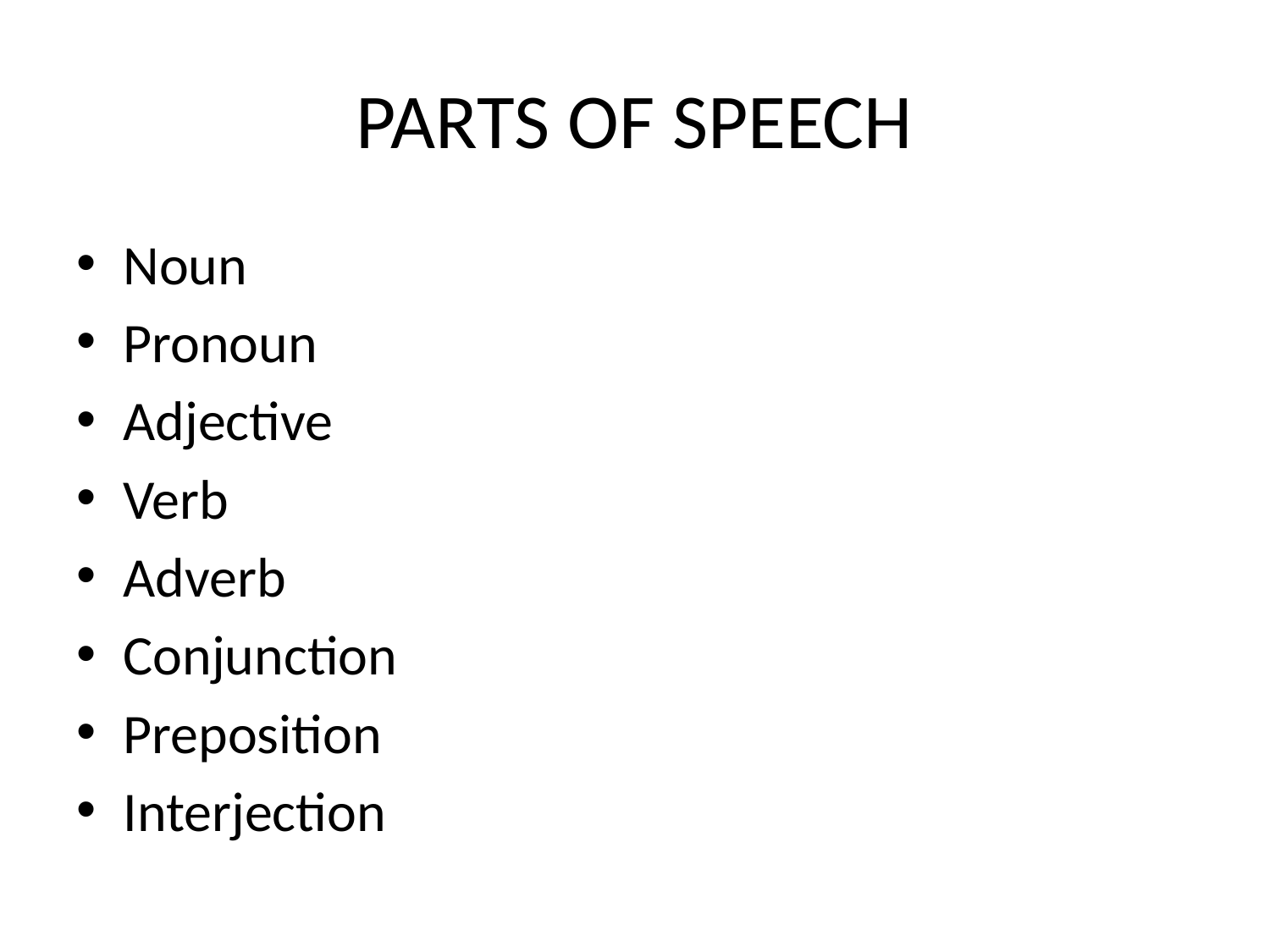

# PARTS OF SPEECH
Noun
Pronoun
Adjective
Verb
Adverb
Conjunction
Preposition
Interjection